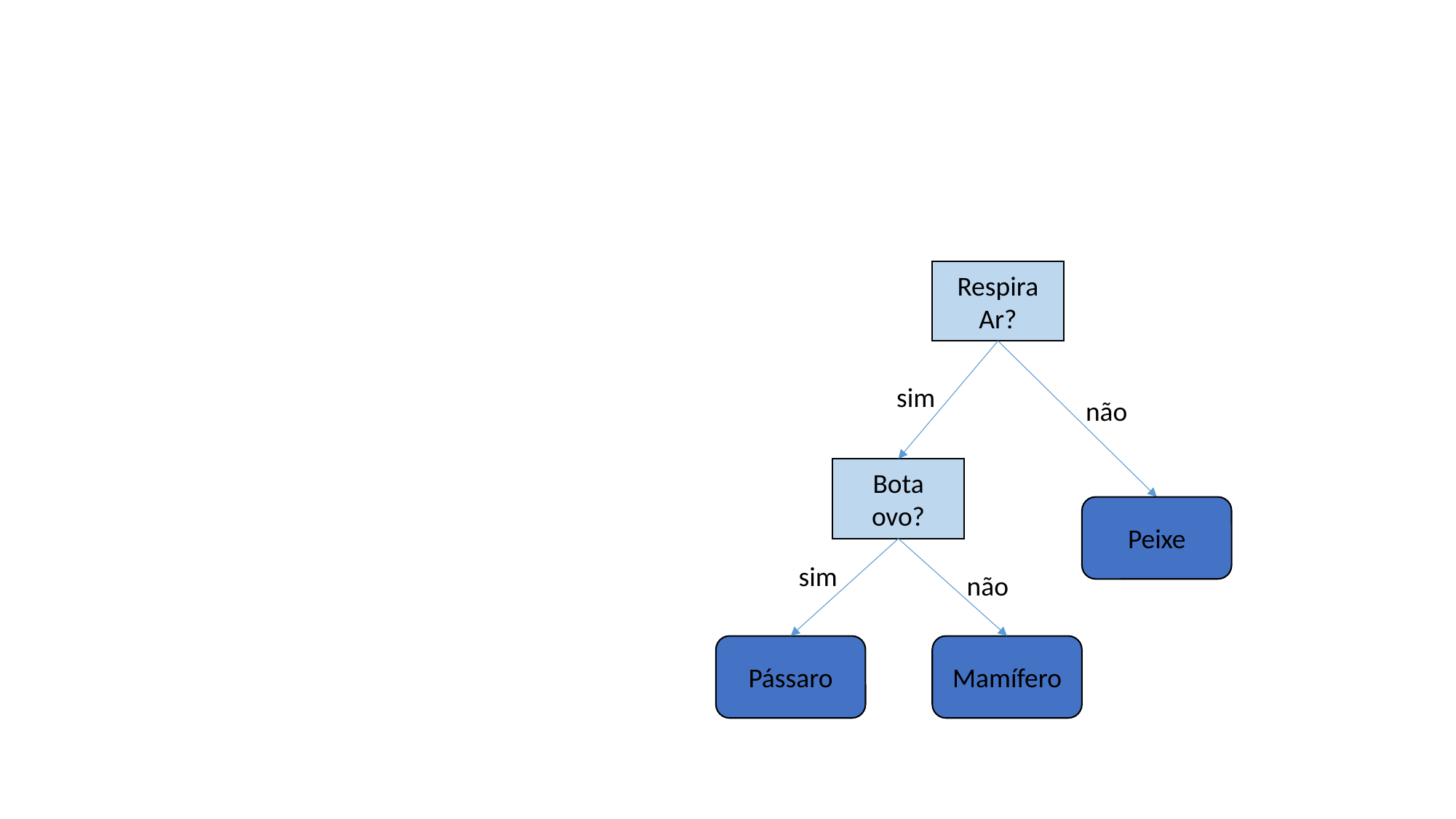

Respira
Ar?
sim
não
Bota ovo?
Peixe
sim
não
Pássaro
Mamífero